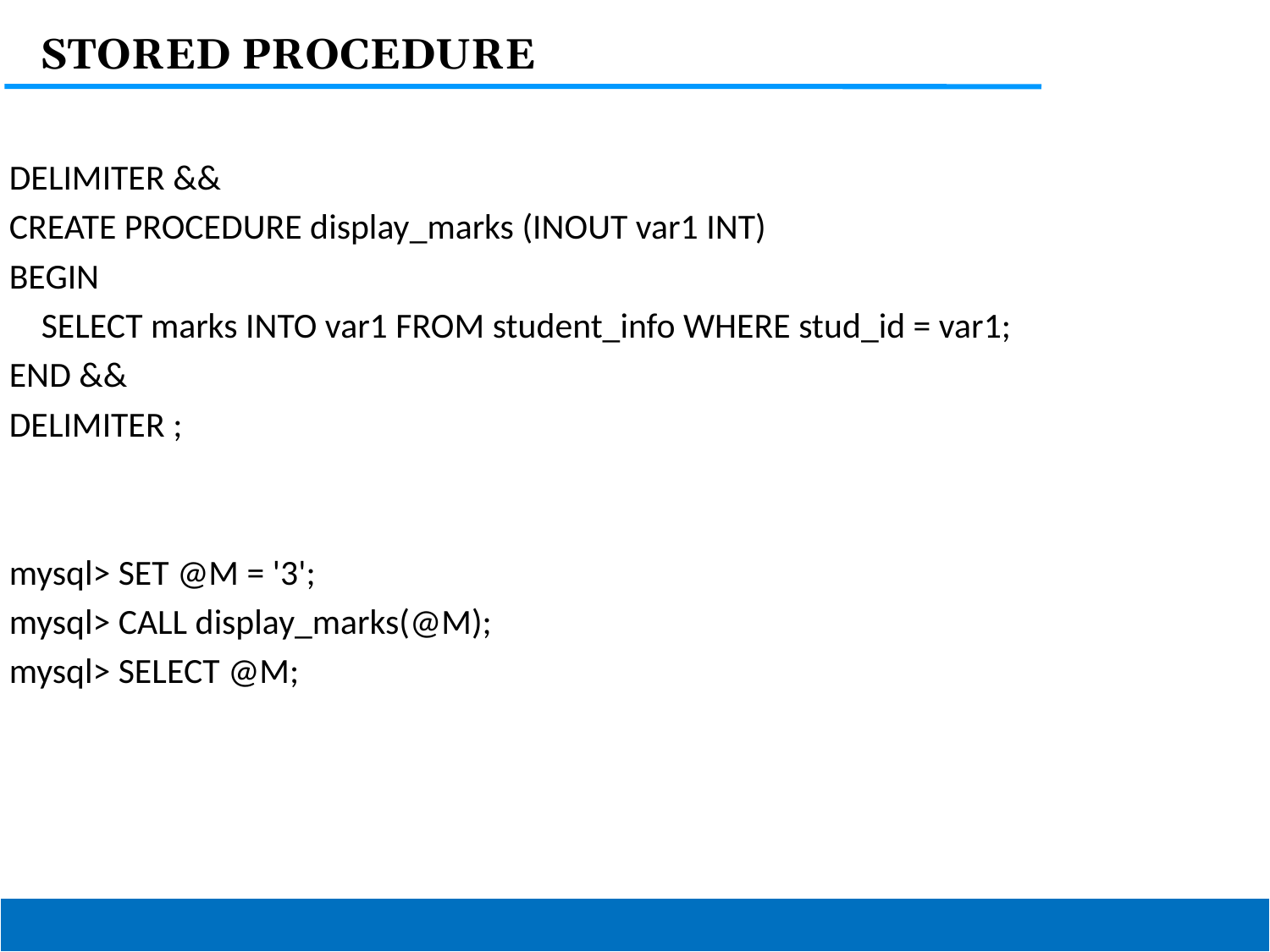

STORED PROCEDURE

DELIMITER &&
CREATE PROCEDURE display_marks (INOUT var1 INT)
BEGIN
    SELECT marks INTO var1 FROM student_info WHERE stud_id = var1;
END &&
DELIMITER ;

mysql> SET @M = '3';
mysql> CALL display_marks(@M);
mysql> SELECT @M;